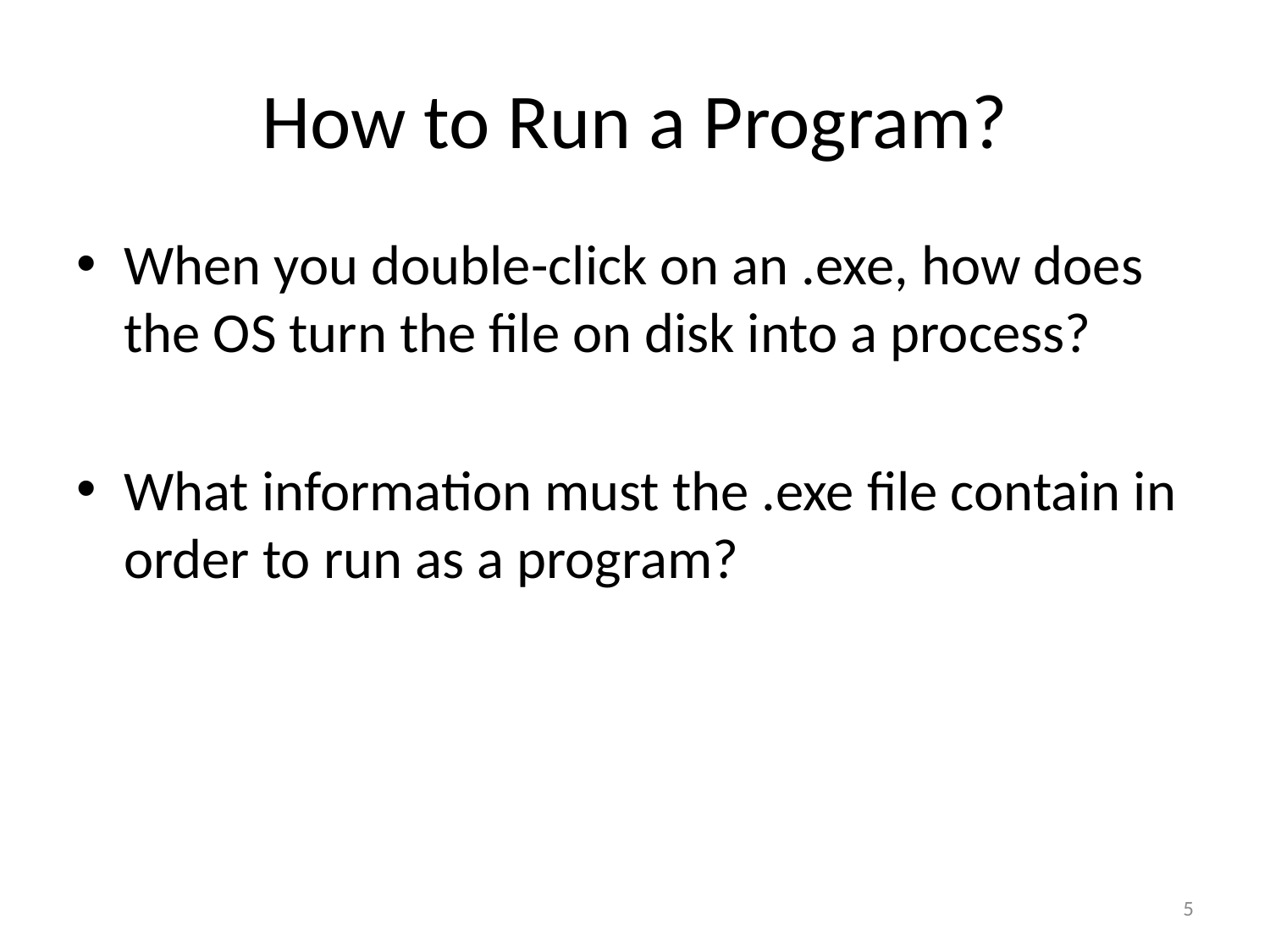

# How to Run a Program?
When you double-click on an .exe, how does the OS turn the file on disk into a process?

What information must the .exe file contain in order to run as a program?
5